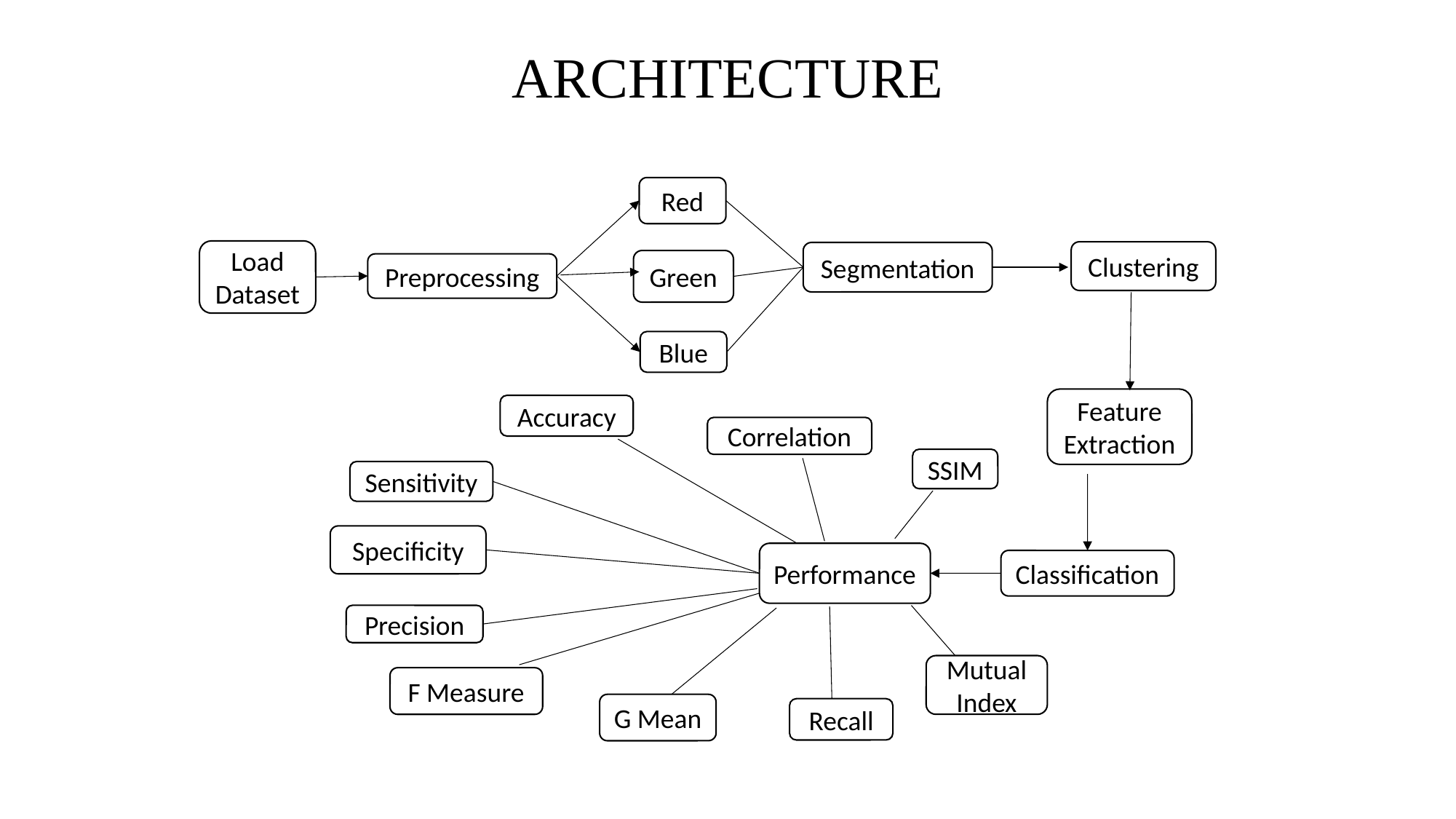

# ARCHITECTURE
Red
Load Dataset
Clustering
Segmentation
Green
Preprocessing
Blue
Feature Extraction
Accuracy
Correlation
SSIM
Sensitivity
Specificity
Performance
Classification
Precision
Mutual Index
F Measure
G Mean
Recall